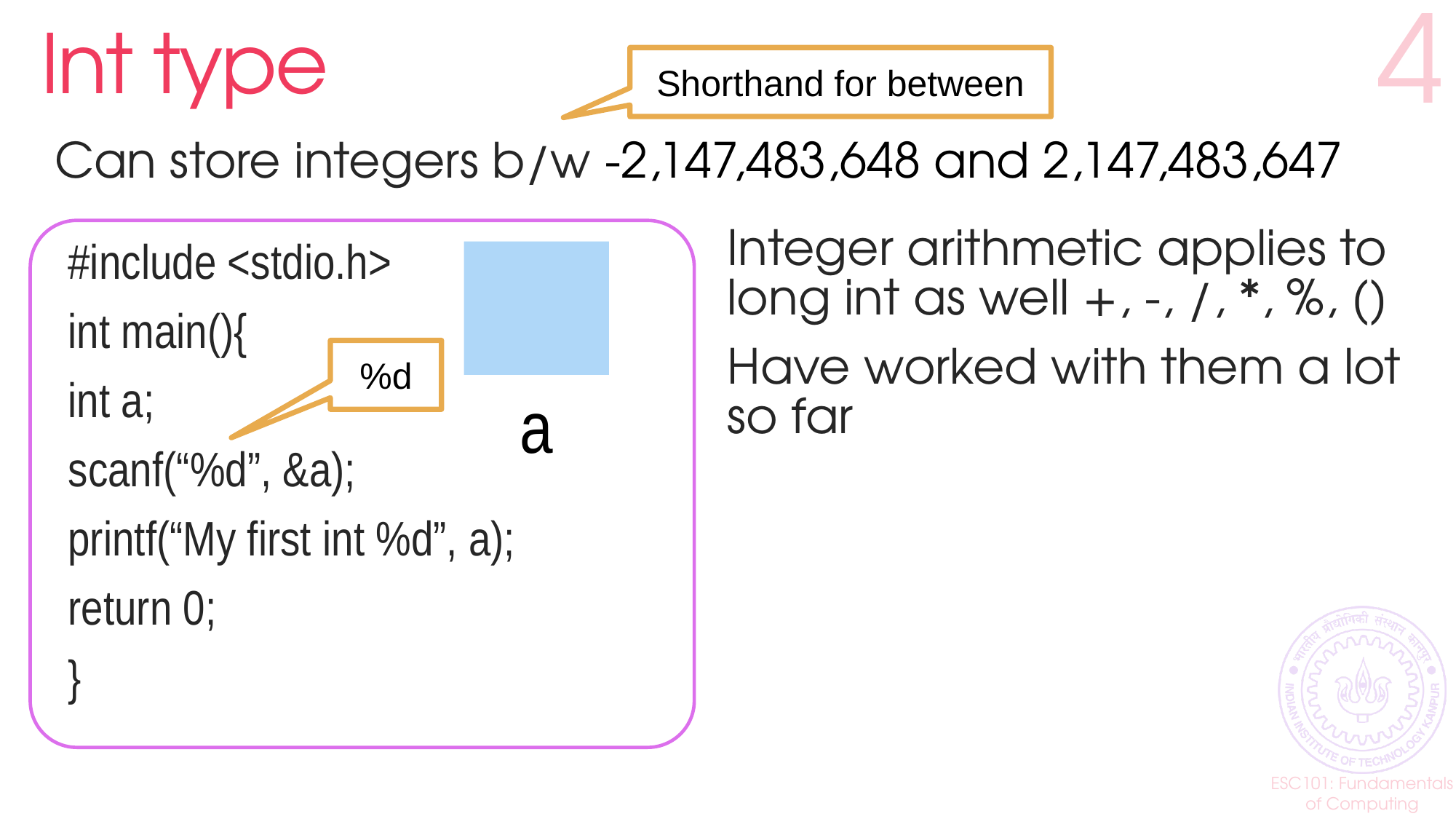

# Int type
4
Shorthand for between
Can store integers b/w -2,147,483,648 and 2,147,483,647

#include <stdio.h>
int main(){
int a;
scanf(“%d”, &a);
printf(“My first int %d”, a);
return 0;
}
Integer arithmetic applies to long int as well +, -, /, *, %, ()
Have worked with them a lot so far

%d
a